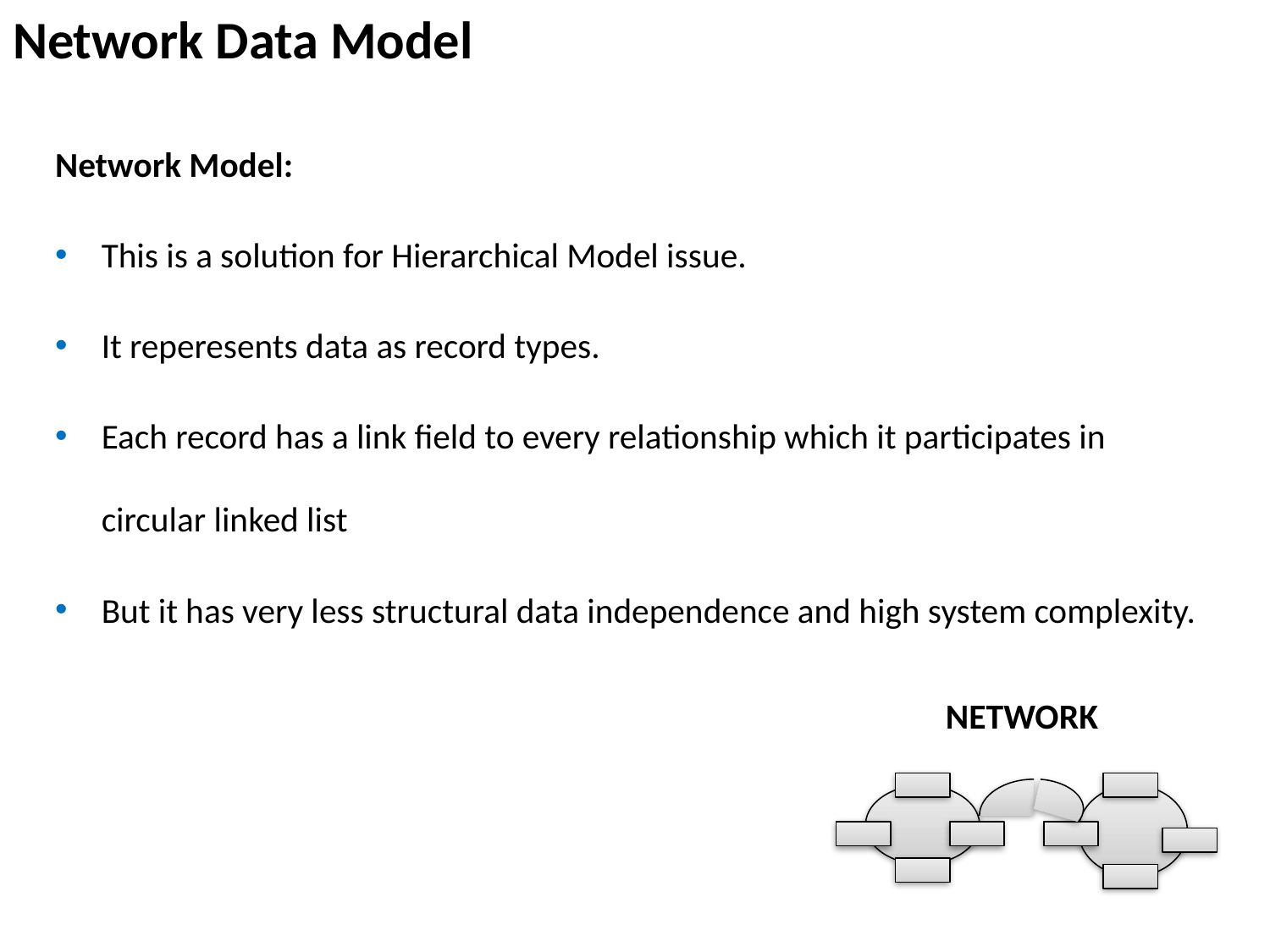

Network Data Model
Network Model:
This is a solution for Hierarchical Model issue.
It reperesents data as record types.
Each record has a link field to every relationship which it participates in circular linked list
But it has very less structural data independence and high system complexity.
NETWORK